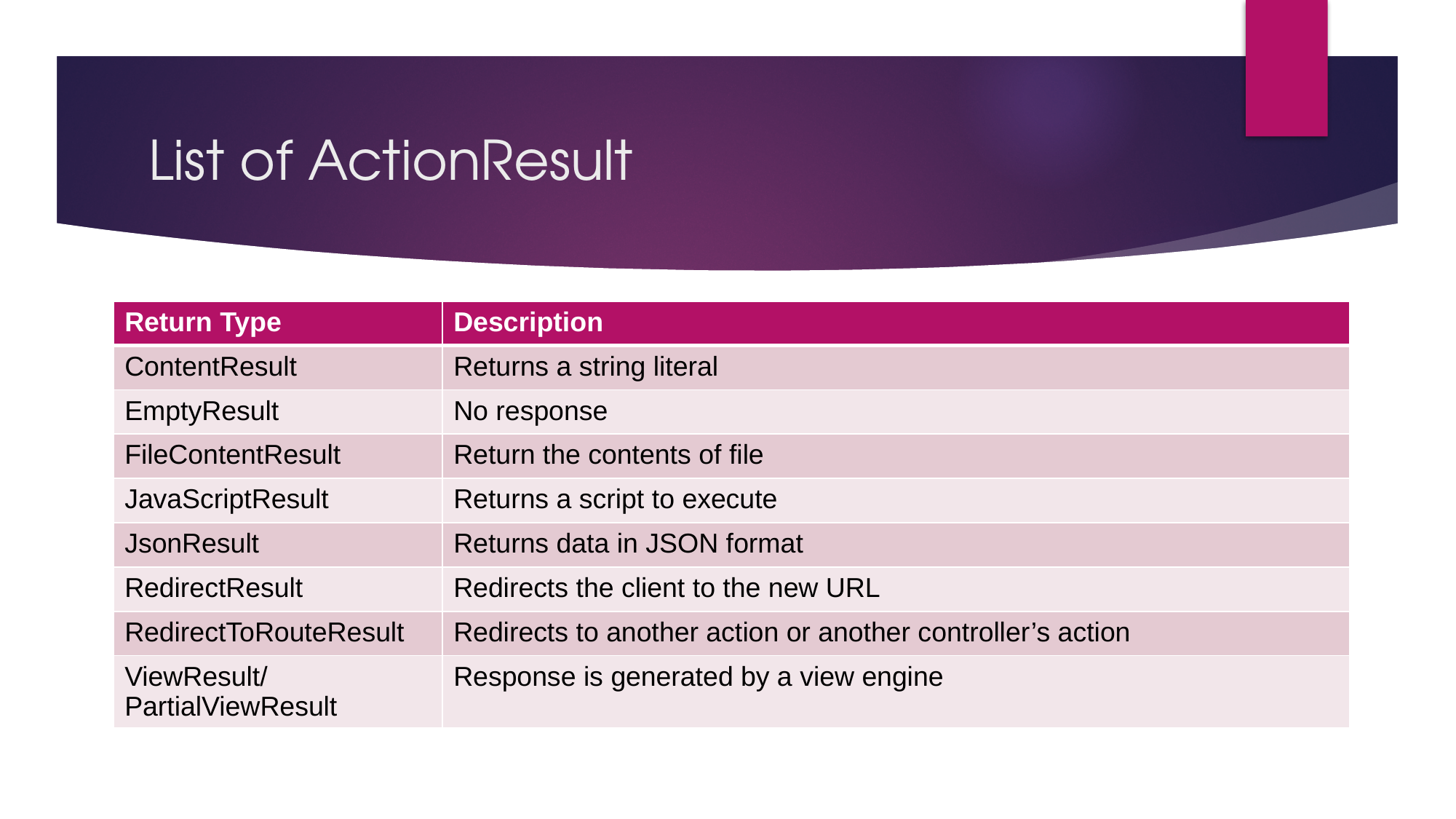

# List of ActionResult
| Return Type | Description |
| --- | --- |
| ContentResult | Returns a string literal |
| EmptyResult | No response |
| FileContentResult | Return the contents of file |
| JavaScriptResult | Returns a script to execute |
| JsonResult | Returns data in JSON format |
| RedirectResult | Redirects the client to the new URL |
| RedirectToRouteResult | Redirects to another action or another controller’s action |
| ViewResult/PartialViewResult | Response is generated by a view engine |